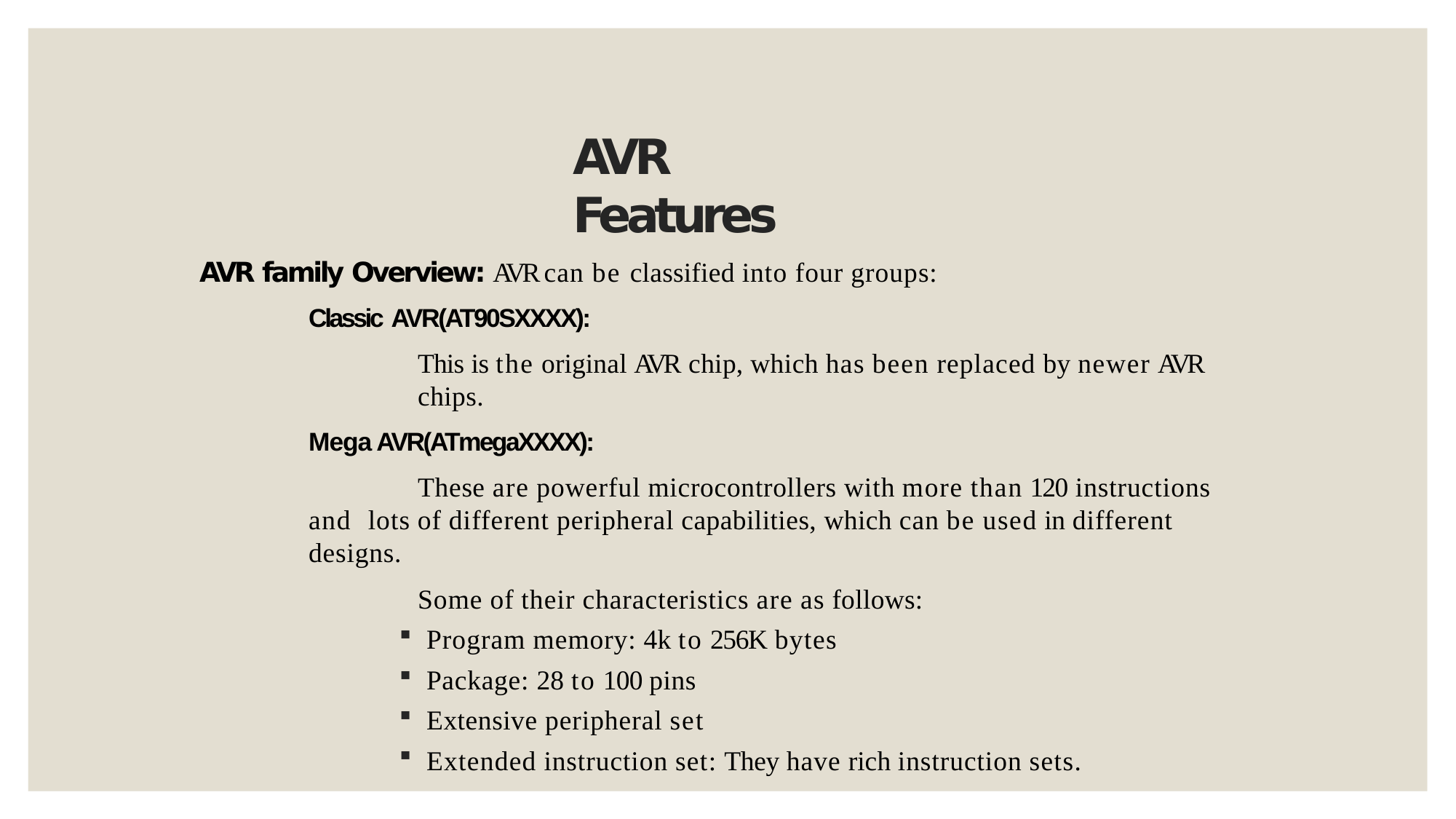

# AVR Features
AVR family Overview: AVR can be classified into four groups:
Classic AVR(AT90SXXXX):
This is the original AVR chip, which has been replaced by newer AVR chips.
Mega AVR(ATmegaXXXX):
These are powerful microcontrollers with more than 120 instructions and  lots of different peripheral capabilities, which can be used in different designs.
Some of their characteristics are as follows:
Program memory: 4k to 256K bytes
Package: 28 to 100 pins
Extensive peripheral set
Extended instruction set: They have rich instruction sets.